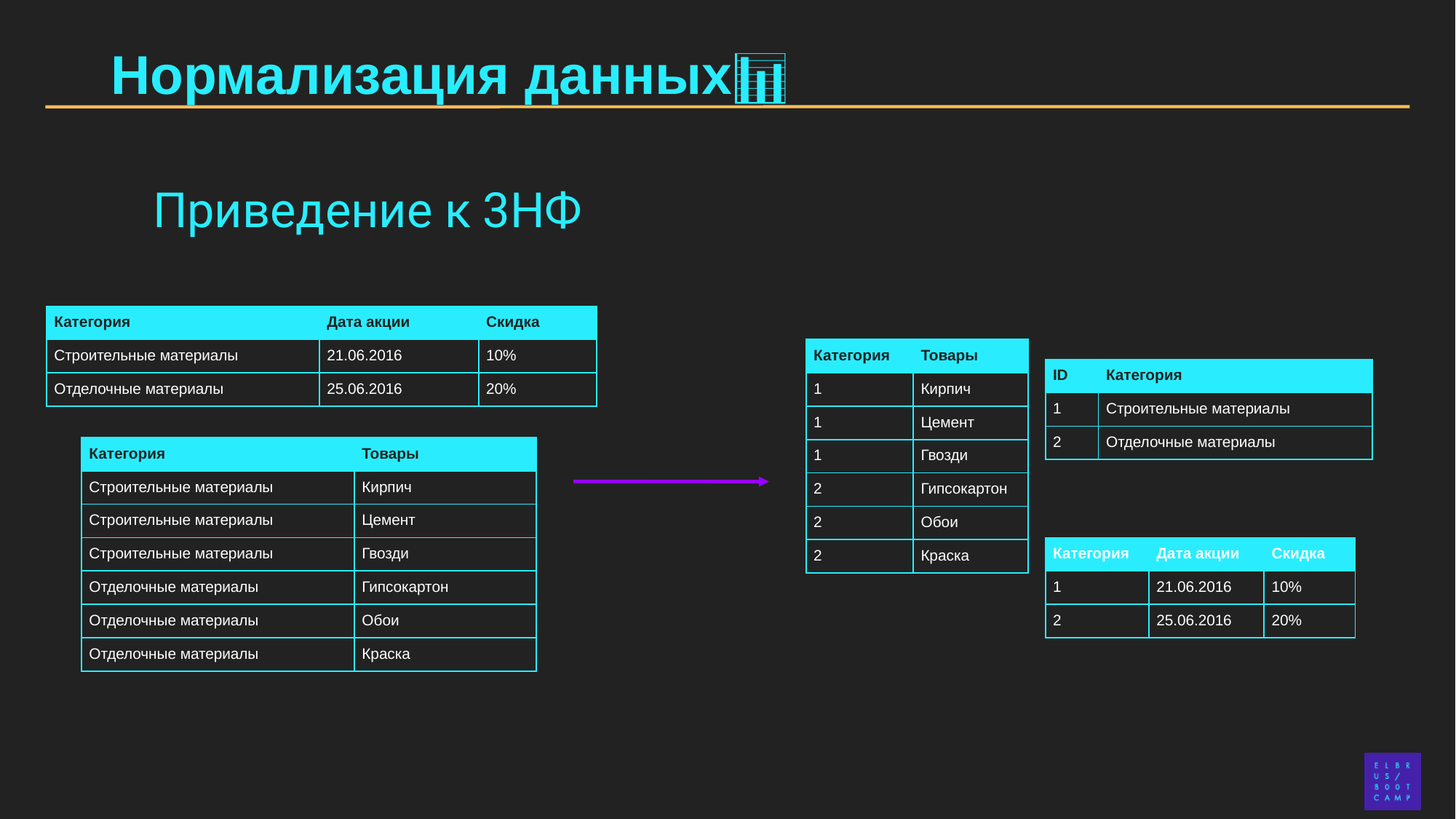

# Нормализация данных📊
Приведение к 3НФ
| Категория | Дата акции | Скидка |
| --- | --- | --- |
| Строительные материалы | 21.06.2016 | 10% |
| Отделочные материалы | 25.06.2016 | 20% |
| Категория | Товары |
| --- | --- |
| 1 | Кирпич |
| 1 | Цемент |
| 1 | Гвозди |
| 2 | Гипсокартон |
| 2 | Обои |
| 2 | Краска |
| ID | Категория |
| --- | --- |
| 1 | Строительные материалы |
| 2 | Отделочные материалы |
| Категория | Товары |
| --- | --- |
| Строительные материалы | Кирпич |
| Строительные материалы | Цемент |
| Строительные материалы | Гвозди |
| Отделочные материалы | Гипсокартон |
| Отделочные материалы | Обои |
| Отделочные материалы | Краска |
| Категория | Дата акции | Скидка |
| --- | --- | --- |
| 1 | 21.06.2016 | 10% |
| 2 | 25.06.2016 | 20% |